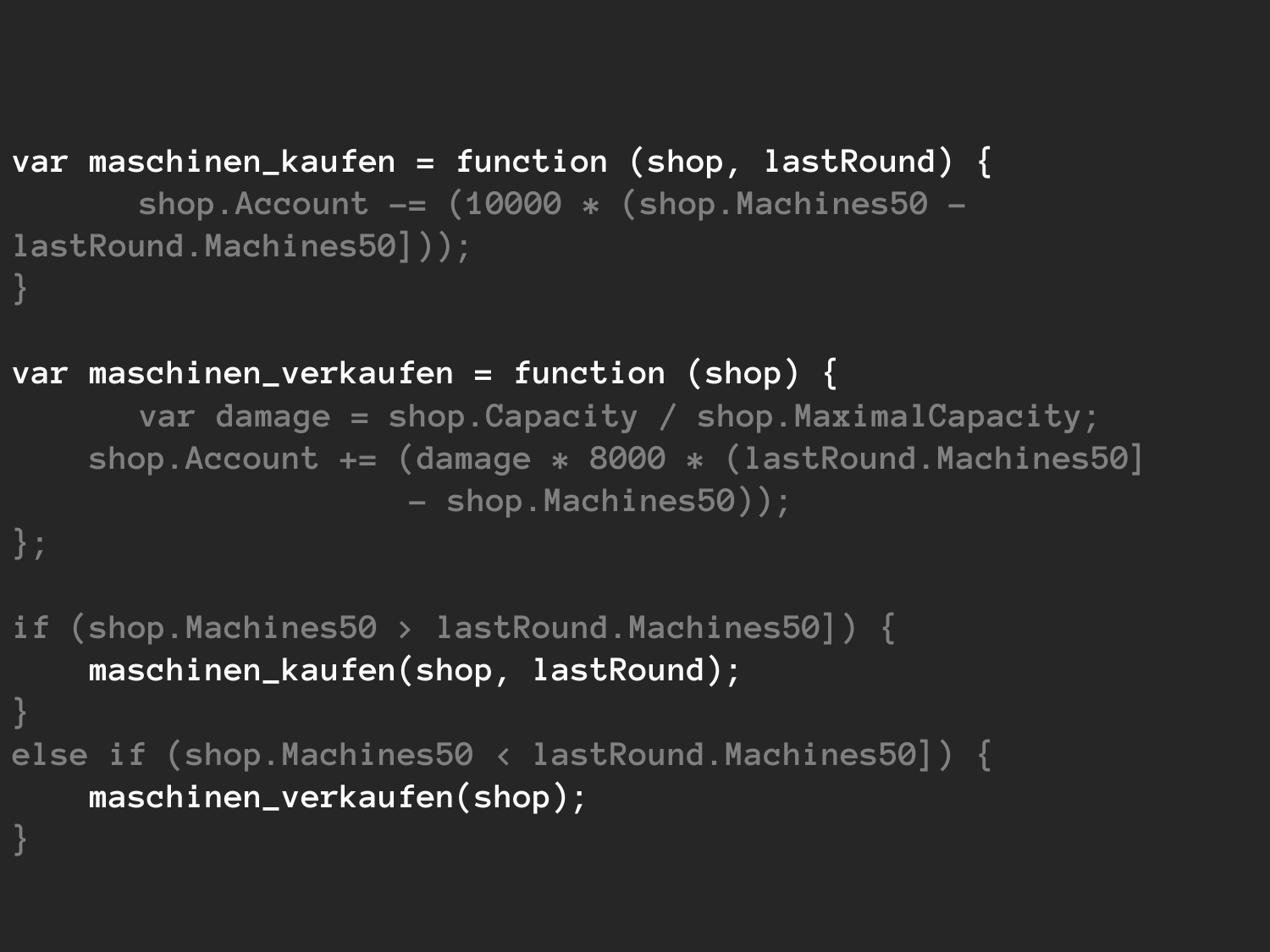

# var maschinen_kaufen = function (shop, lastRound) { shop.Account -= (10000 * (shop.Machines50 - lastRound.Machines50])); } var maschinen_verkaufen = function (shop) { var damage = shop.Capacity / shop.MaximalCapacity; shop.Account += (damage * 8000 * (lastRound.Machines50]		              - shop.Machines50)); }; if (shop.Machines50 > lastRound.Machines50]) { maschinen_kaufen(shop, lastRound); } else if (shop.Machines50 < lastRound.Machines50]) { maschinen_verkaufen(shop); }